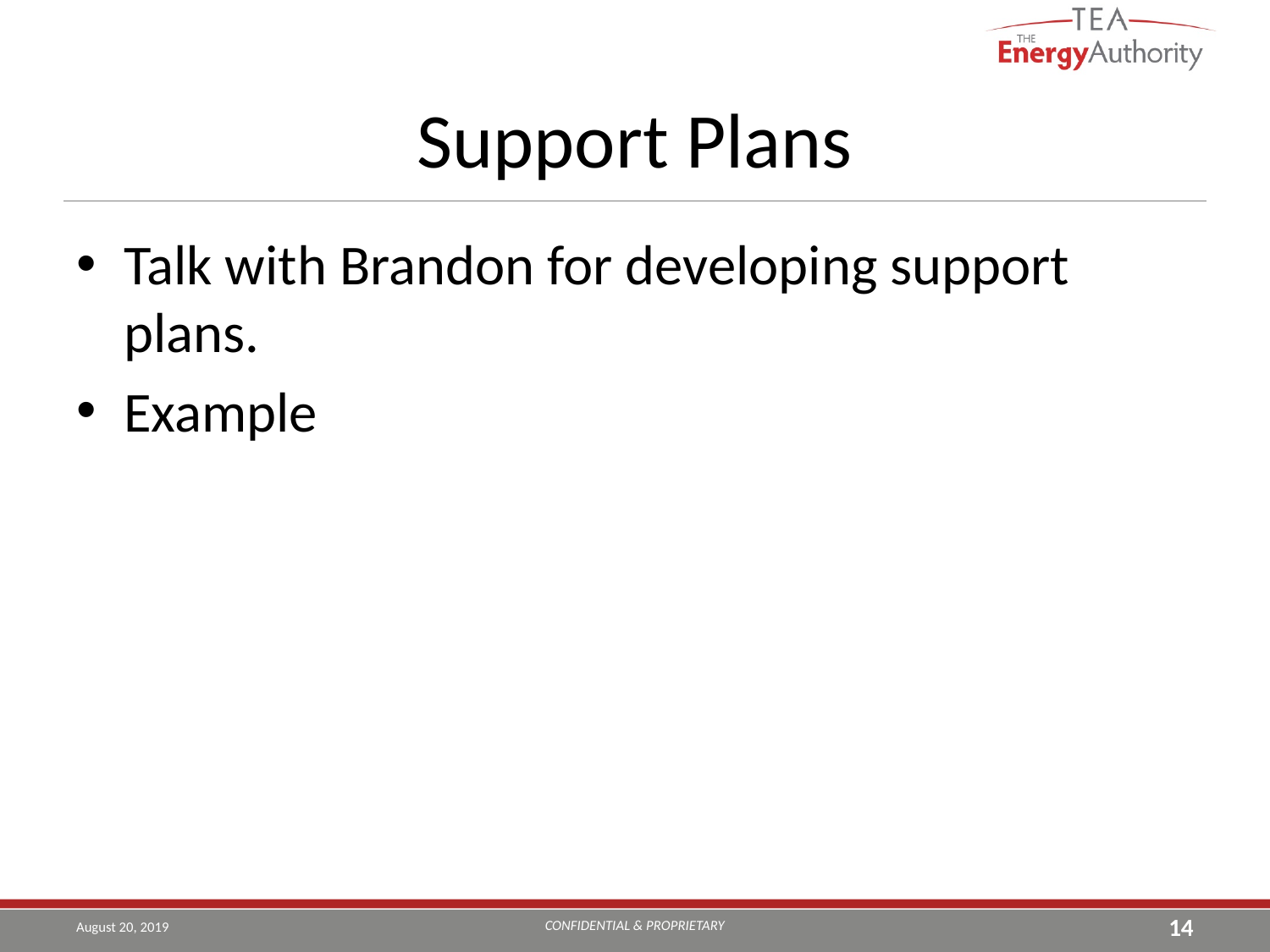

# Support Plans
Talk with Brandon for developing support plans.
Example
CONFIDENTIAL & PROPRIETARY
August 20, 2019
14